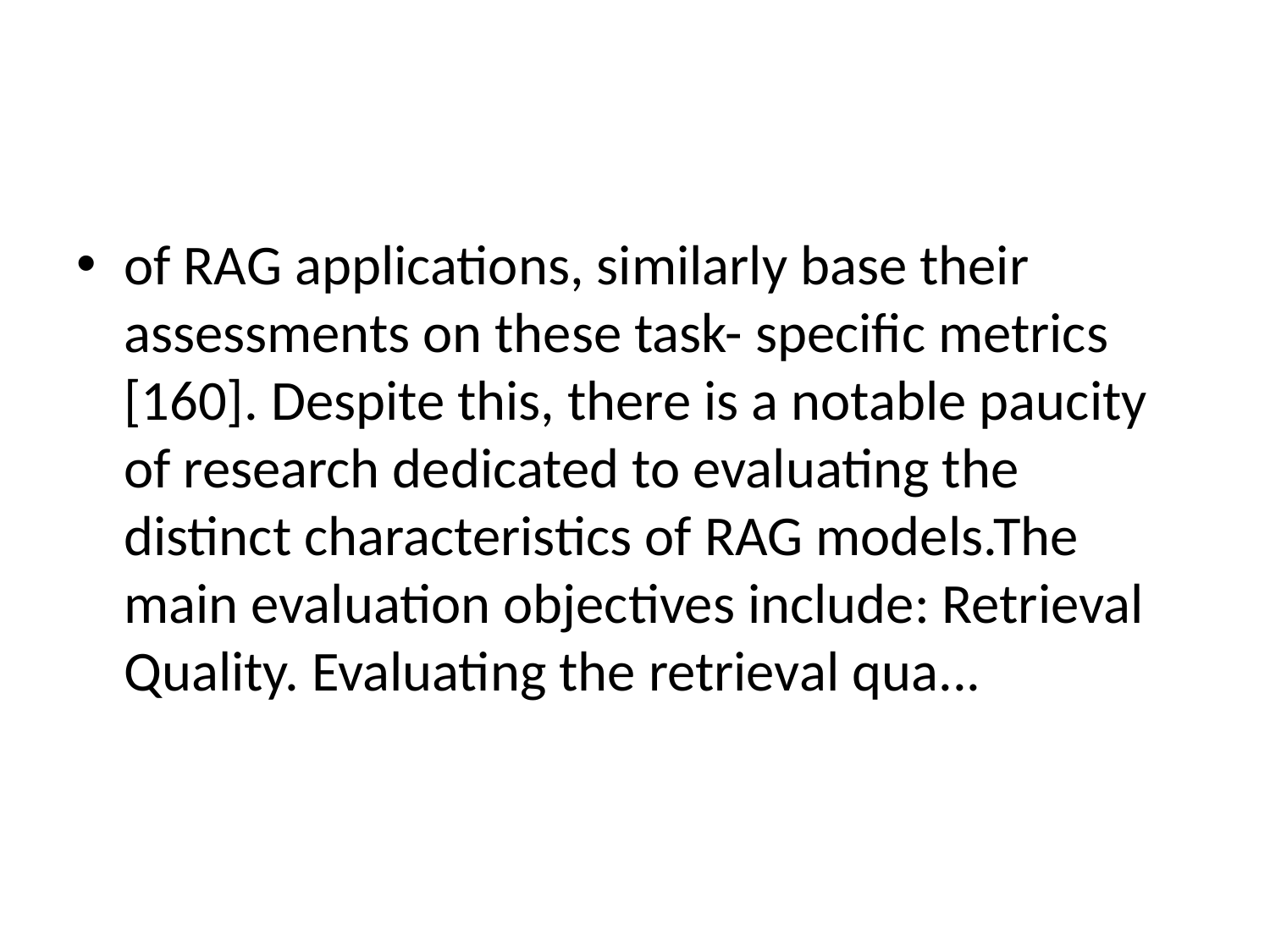

#
of RAG applications, similarly base their assessments on these task- specific metrics [160]. Despite this, there is a notable paucity of research dedicated to evaluating the distinct characteristics of RAG models.The main evaluation objectives include: Retrieval Quality. Evaluating the retrieval qua...